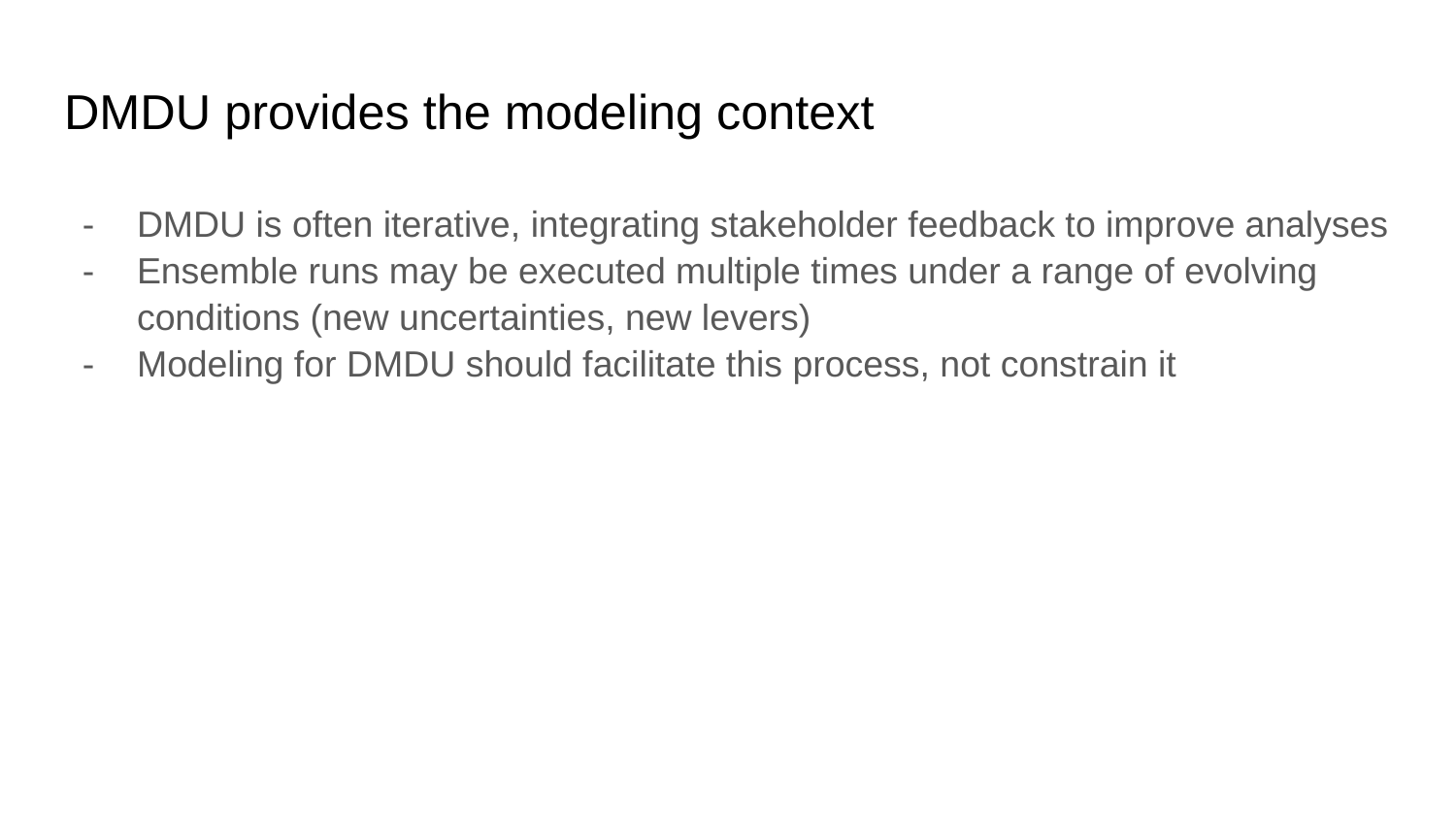

# DMDU provides the modeling context
DMDU is often iterative, integrating stakeholder feedback to improve analyses
Ensemble runs may be executed multiple times under a range of evolving conditions (new uncertainties, new levers)
Modeling for DMDU should facilitate this process, not constrain it